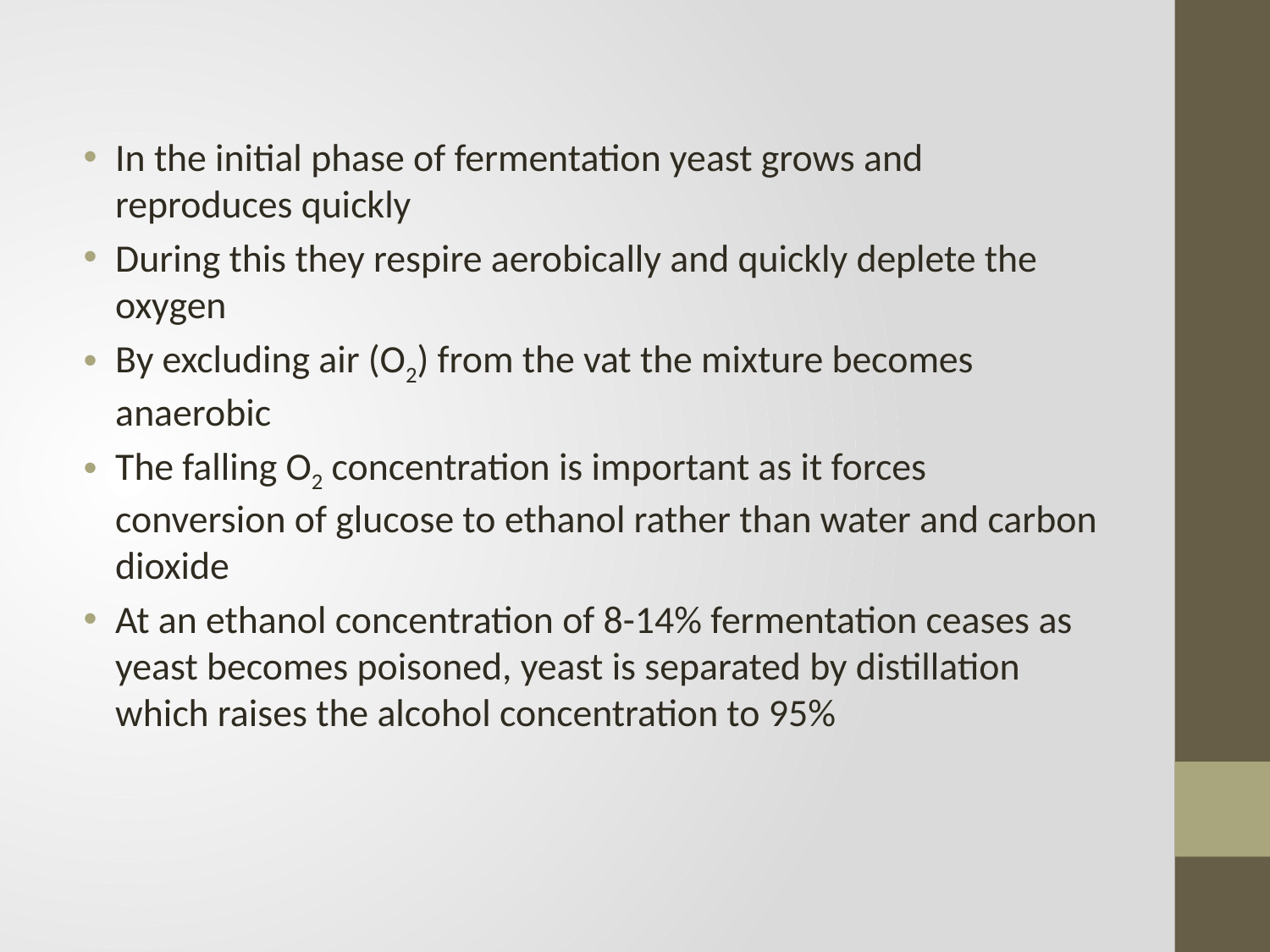

In the initial phase of fermentation yeast grows and reproduces quickly
During this they respire aerobically and quickly deplete the oxygen
By excluding air (O2) from the vat the mixture becomes anaerobic
The falling O2 concentration is important as it forces conversion of glucose to ethanol rather than water and carbon dioxide
At an ethanol concentration of 8-14% fermentation ceases as yeast becomes poisoned, yeast is separated by distillation which raises the alcohol concentration to 95%